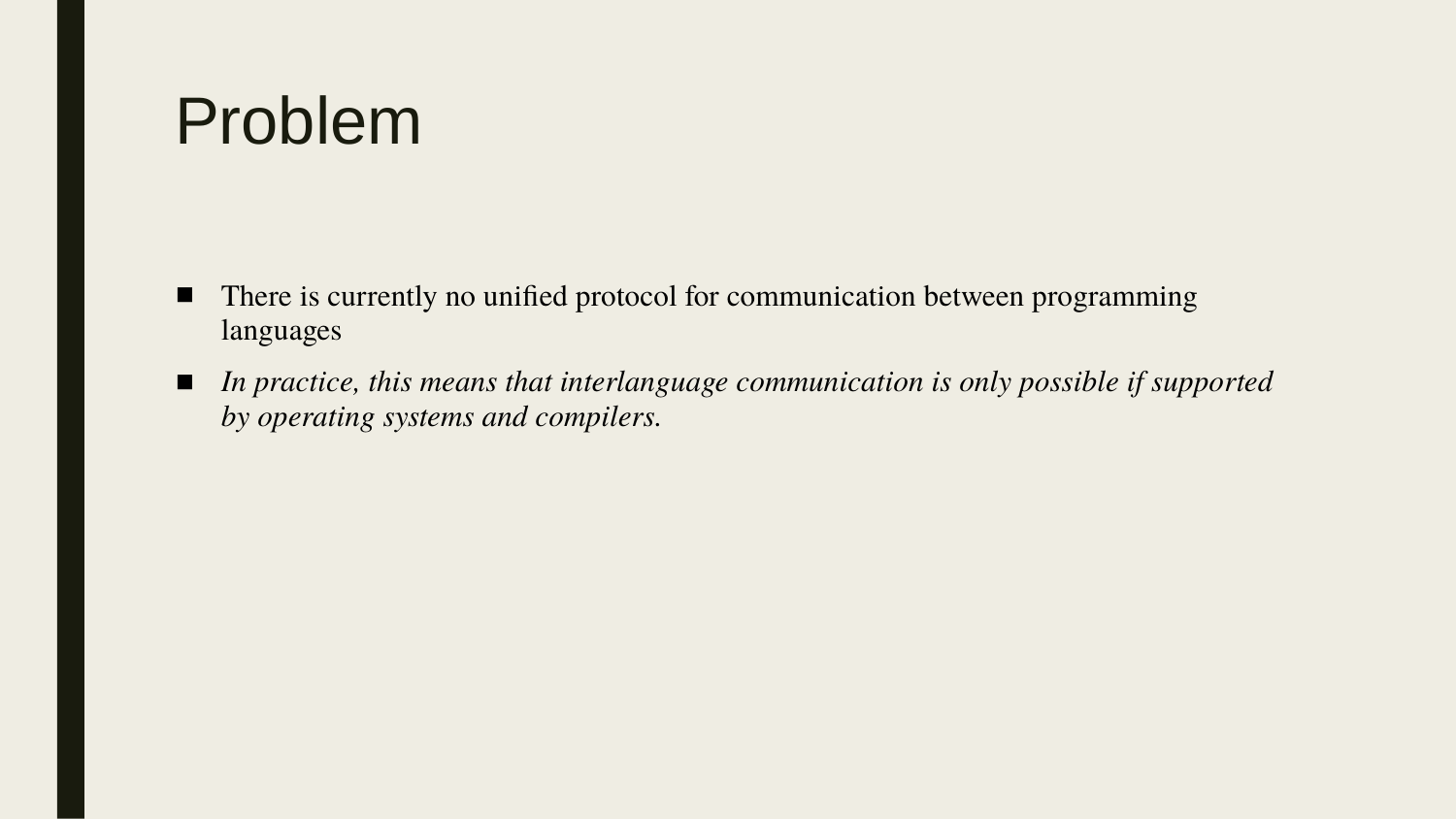

# Problem
There is currently no unified protocol for communication between programming languages
In practice, this means that interlanguage communication is only possible if supported by operating systems and compilers.